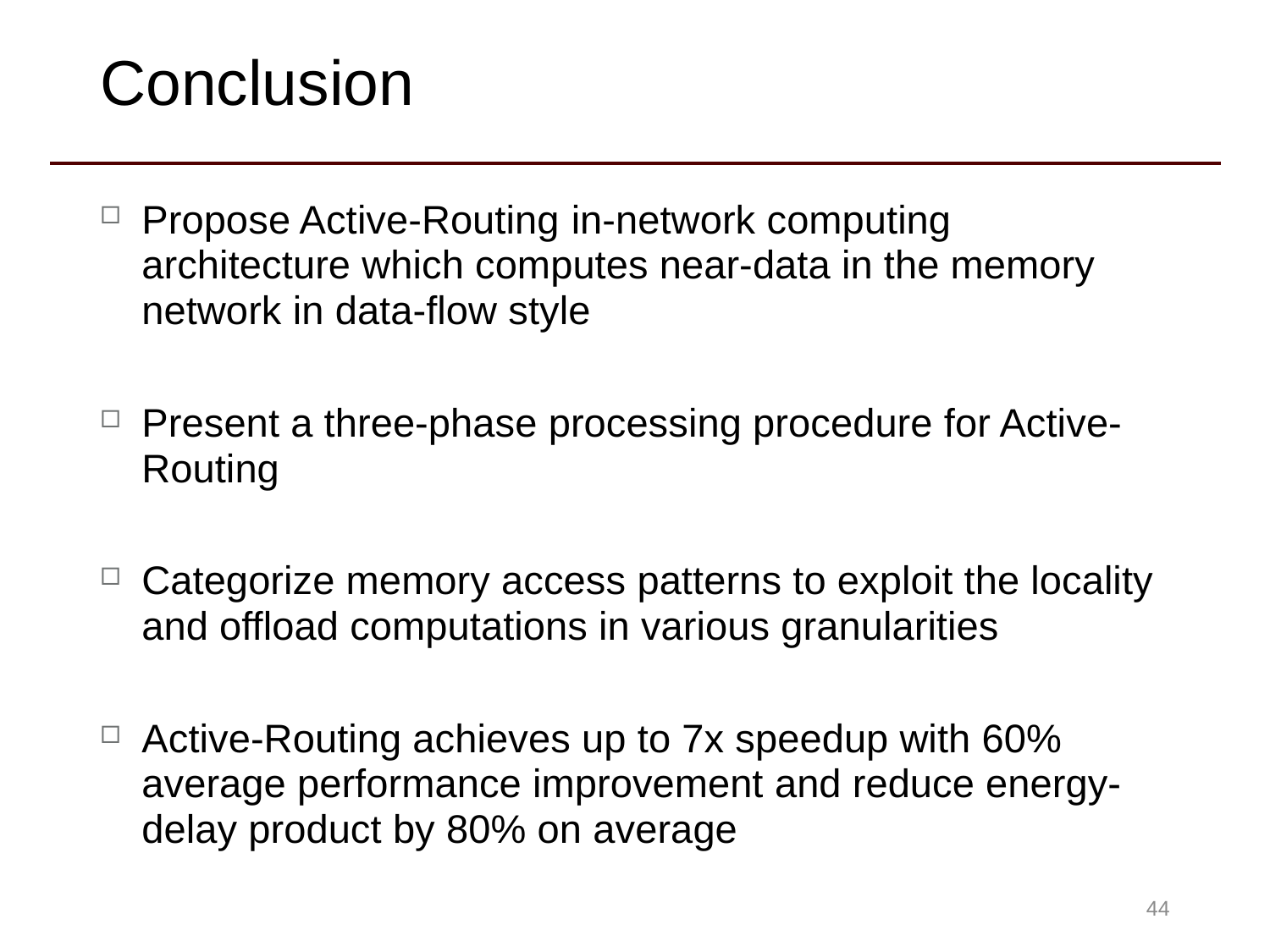

# Conclusion
Propose Active-Routing in-network computing architecture which computes near-data in the memory network in data-flow style

Present a three-phase processing procedure for Active-Routing

Categorize memory access patterns to exploit the locality and offload computations in various granularities

Active-Routing achieves up to 7x speedup with 60% average performance improvement and reduce energy-delay product by 80% on average

44